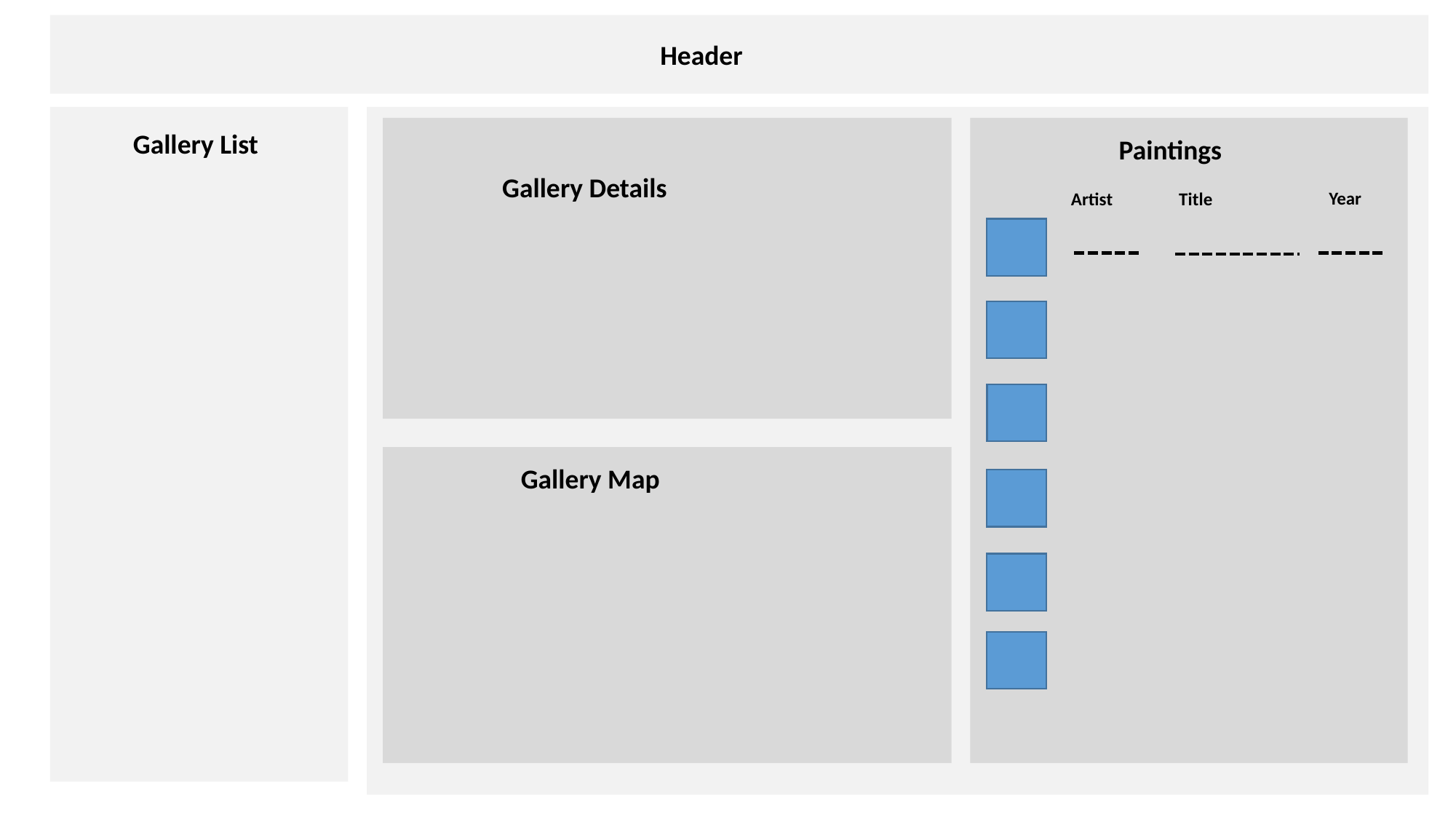

Header

Gallery List
Paintings
Gallery Details
Year
Artist
Title

Gallery Map